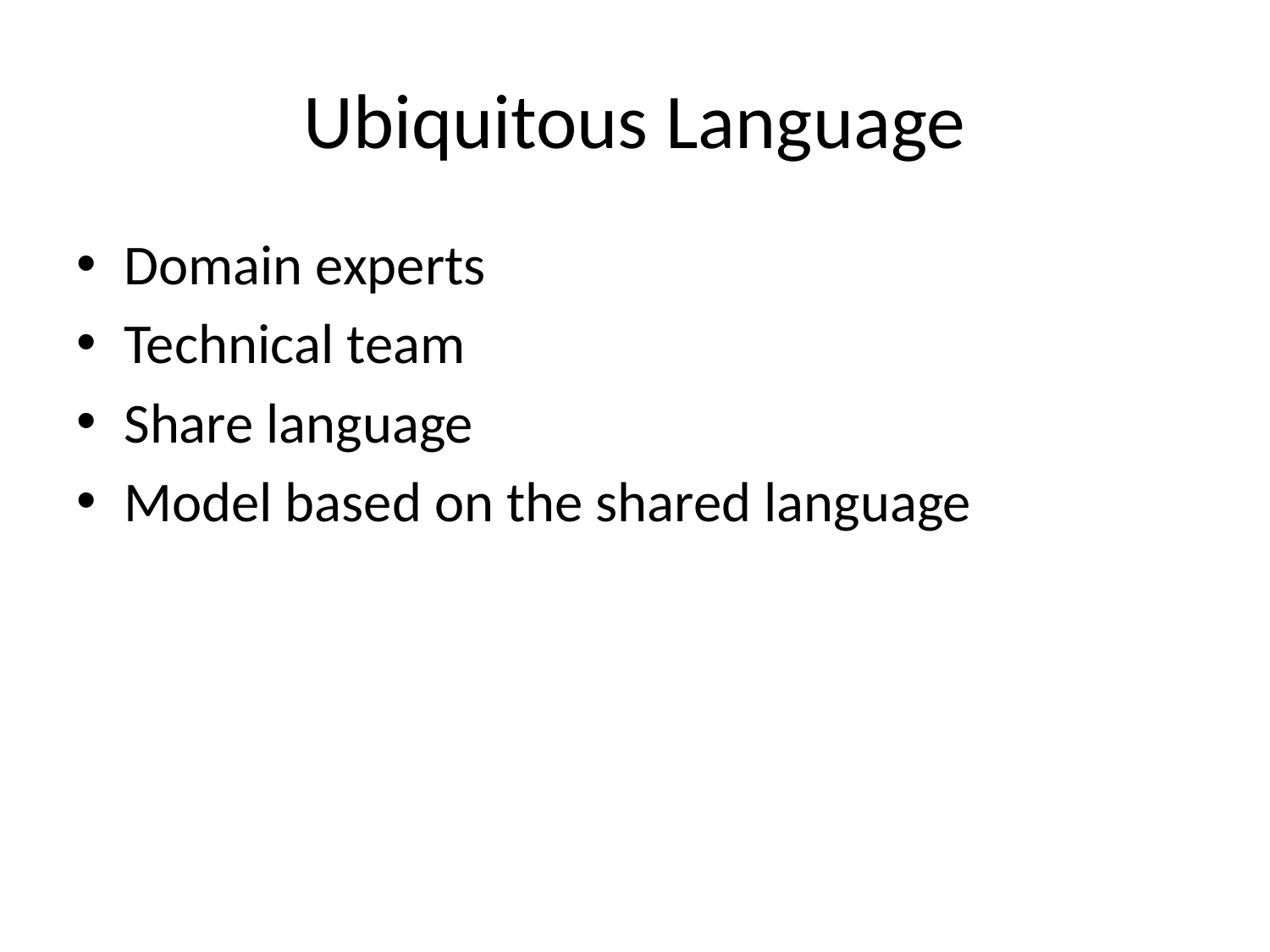

# Ubiquitous Language
Domain experts
Technical team
Share language
Model based on the shared language